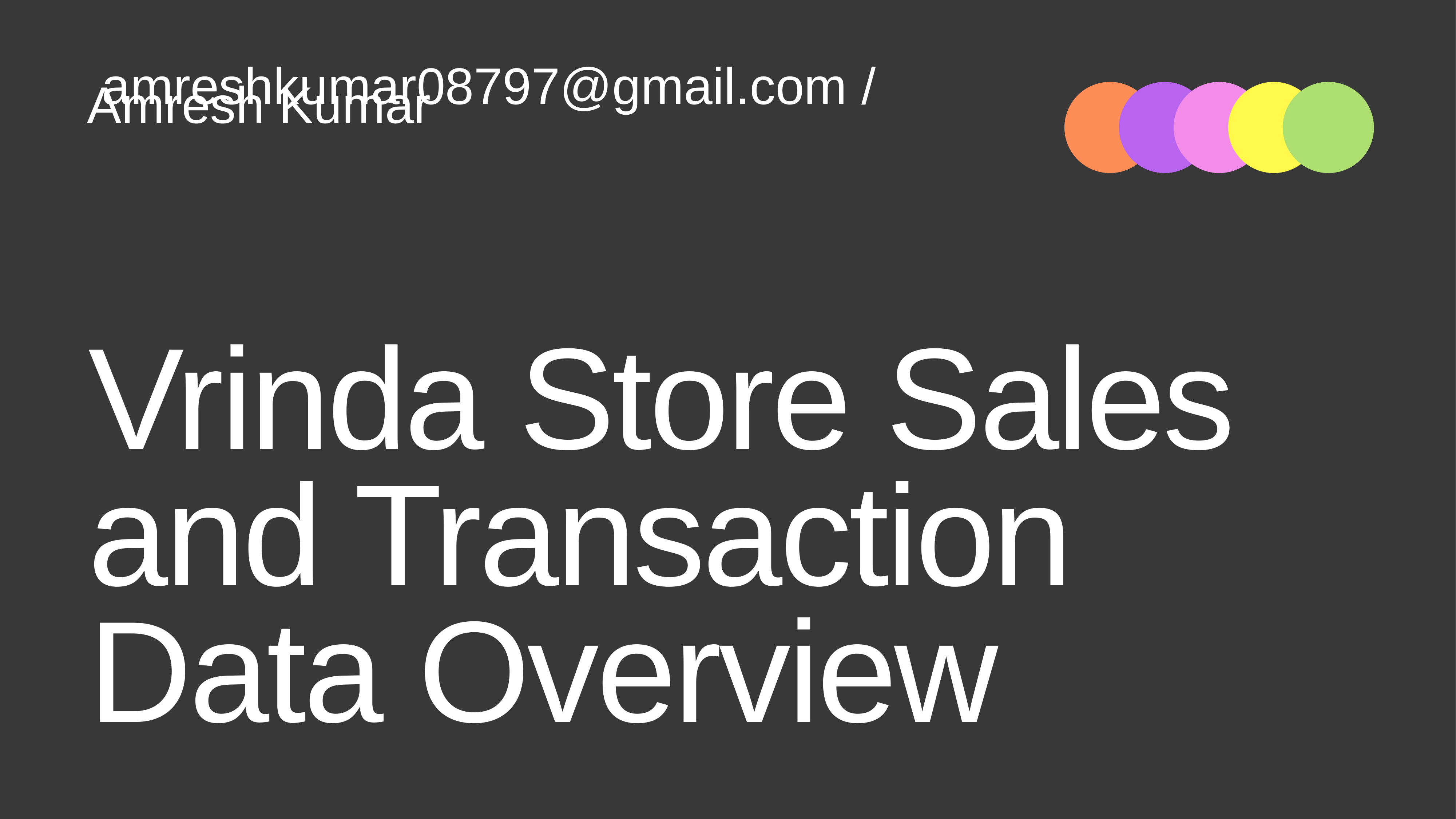

amreshkumar08797@gmail.com / Amresh Kumar
Vrinda Store Sales and Transaction Data Overview